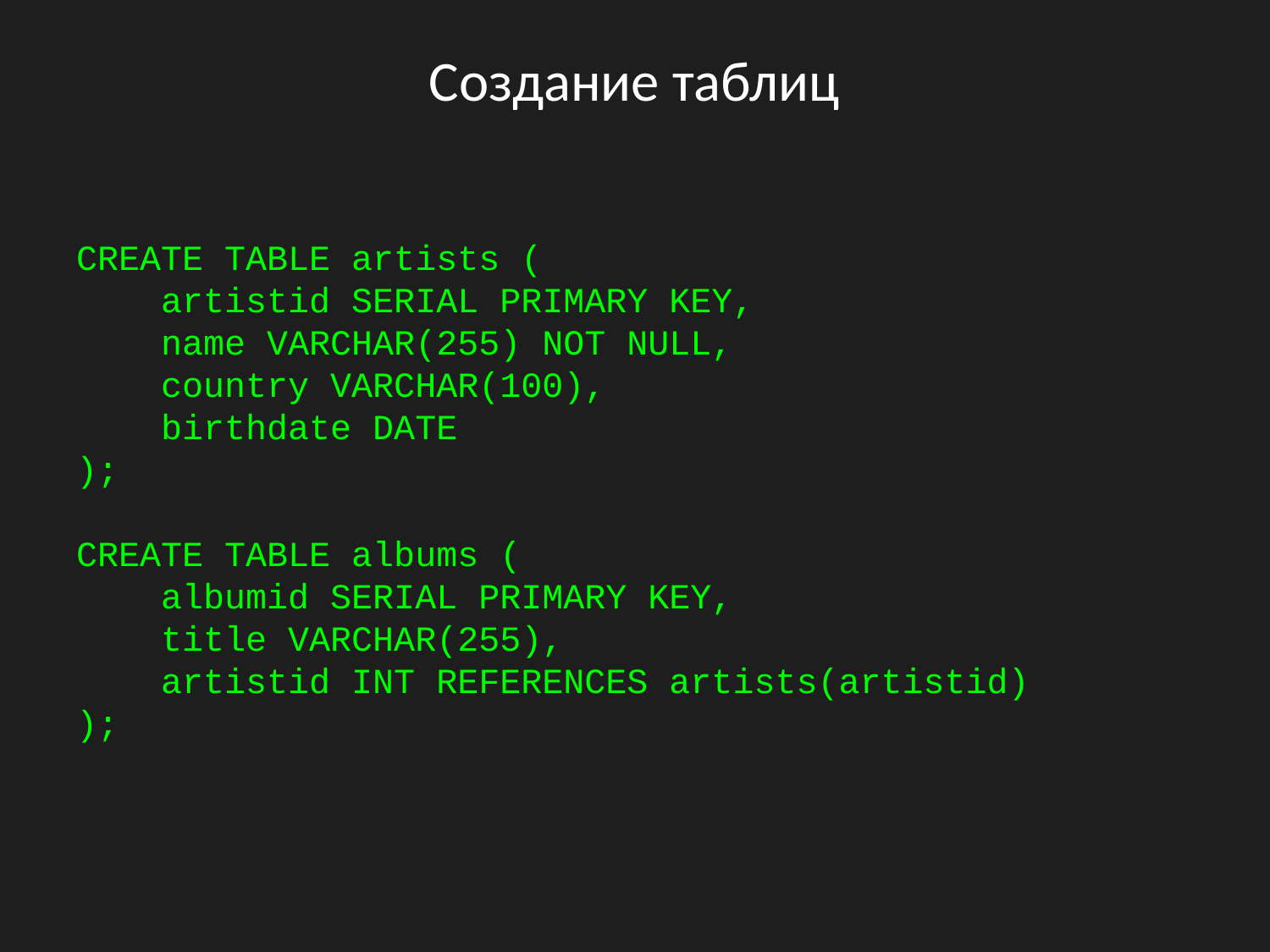

Создание таблиц
#

CREATE TABLE artists (
    artistid SERIAL PRIMARY KEY,
    name VARCHAR(255) NOT NULL,
    country VARCHAR(100),
    birthdate DATE
);
CREATE TABLE albums (
    albumid SERIAL PRIMARY KEY,
    title VARCHAR(255),
    artistid INT REFERENCES artists(artistid)
);